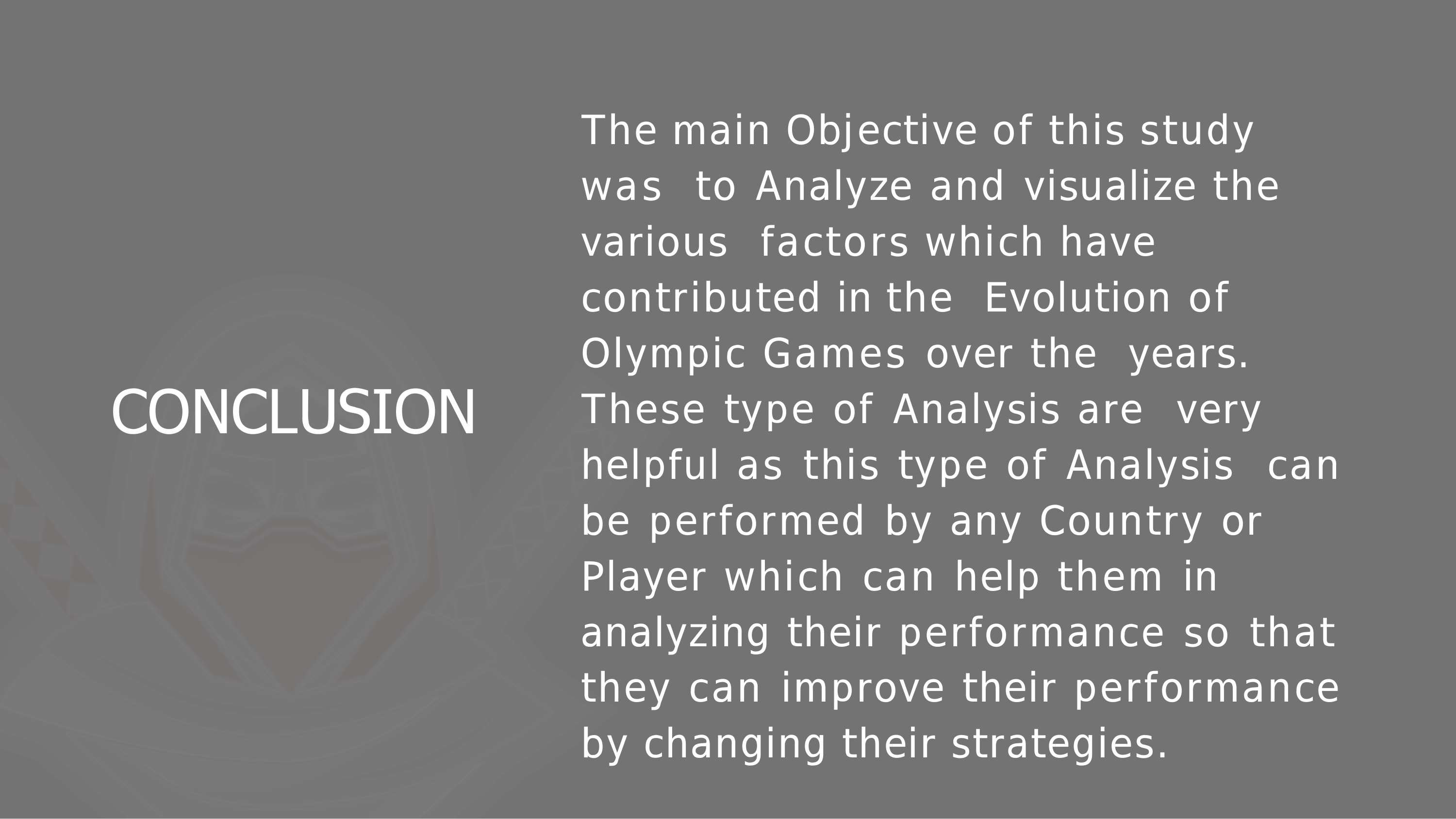

The main Objective of this study was  to Analyze and visualize the various  factors which have contributed in the  Evolution of Olympic Games over the  years. These type of Analysis are  very helpful as this type of Analysis  can be performed by any Country or  Player which can help them in  analyzing their performance so that  they can improve their performance  by changing their strategies.
CONCLUSION